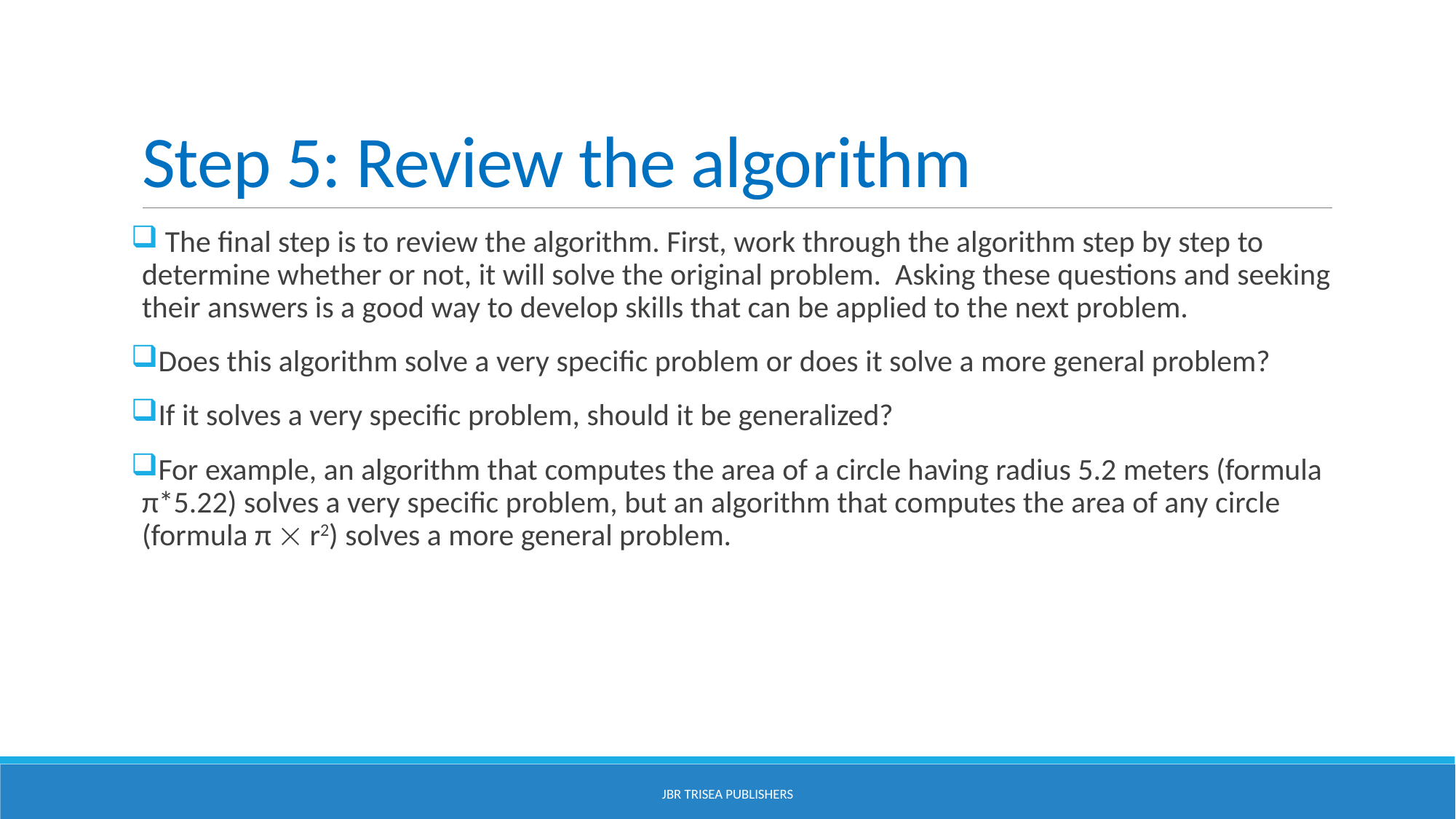

# Step 5: Review the algorithm
 The final step is to review the algorithm. First, work through the algorithm step by step to determine whether or not, it will solve the original problem.  Asking these questions and seeking their answers is a good way to develop skills that can be applied to the next problem.
Does this algorithm solve a very specific problem or does it solve a more general problem?
If it solves a very specific problem, should it be generalized?
For example, an algorithm that computes the area of a circle having radius 5.2 meters (formula π*5.22) solves a very specific problem, but an algorithm that computes the area of any circle (formula π × r2) solves a more general problem.

JBR Trisea Publishers